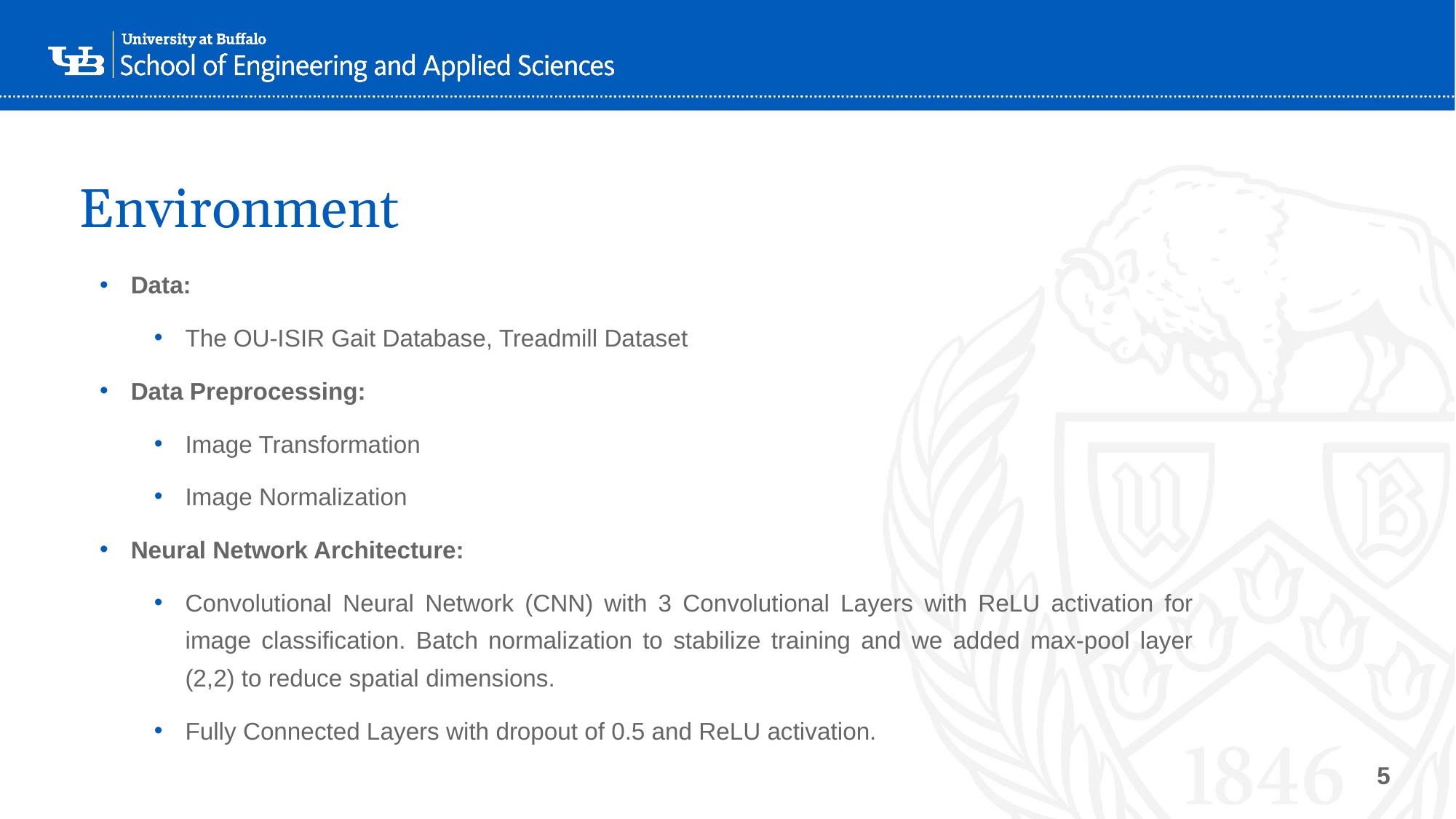

# Environment
Data:
The OU-ISIR Gait Database, Treadmill Dataset
Data Preprocessing:
Image Transformation
Image Normalization
Neural Network Architecture:
Convolutional Neural Network (CNN) with 3 Convolutional Layers with ReLU activation for image classification. Batch normalization to stabilize training and we added max-pool layer (2,2) to reduce spatial dimensions.
Fully Connected Layers with dropout of 0.5 and ReLU activation.